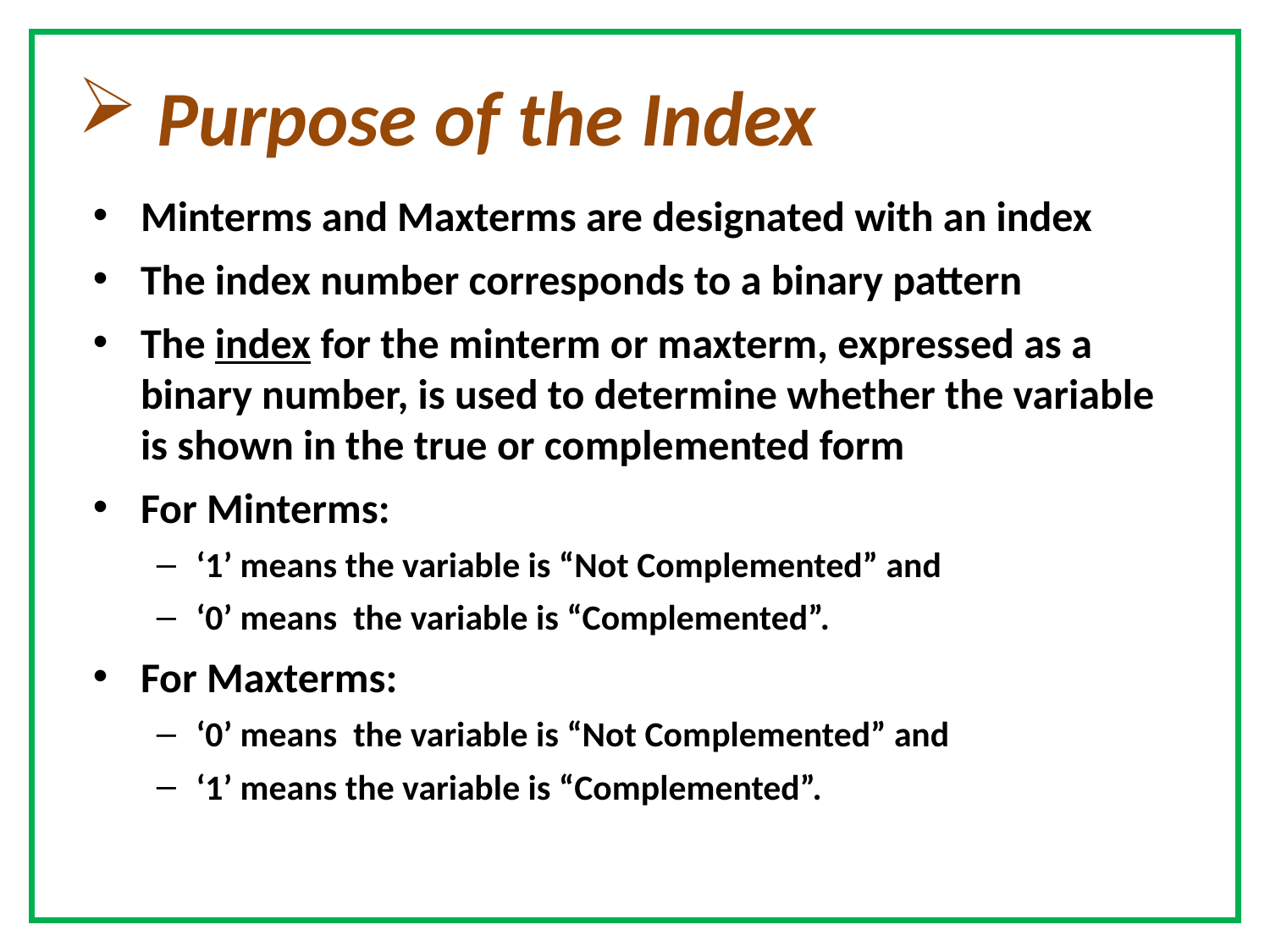

# Purpose of the Index
Minterms and Maxterms are designated with an index
The index number corresponds to a binary pattern
The index for the minterm or maxterm, expressed as a binary number, is used to determine whether the variable is shown in the true or complemented form
For Minterms:
‘1’ means the variable is “Not Complemented” and
‘0’ means  the variable is “Complemented”.
For Maxterms:
‘0’ means  the variable is “Not Complemented” and
‘1’ means the variable is “Complemented”.